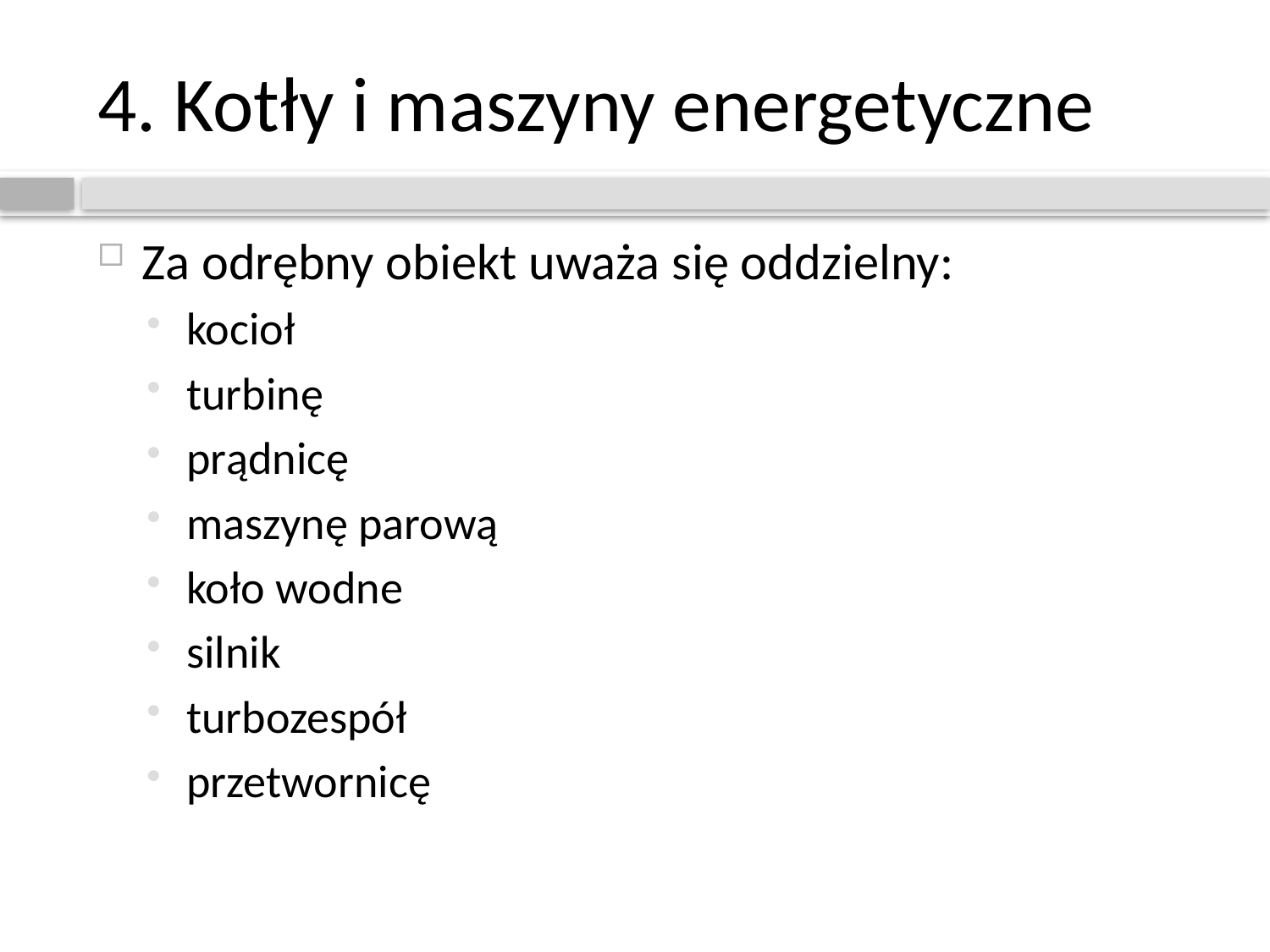

# 4. Kotły i maszyny energetyczne
Za odrębny obiekt uważa się oddzielny:
kocioł
turbinę
prądnicę
maszynę parową
koło wodne
silnik
turbozespół
przetwornicę